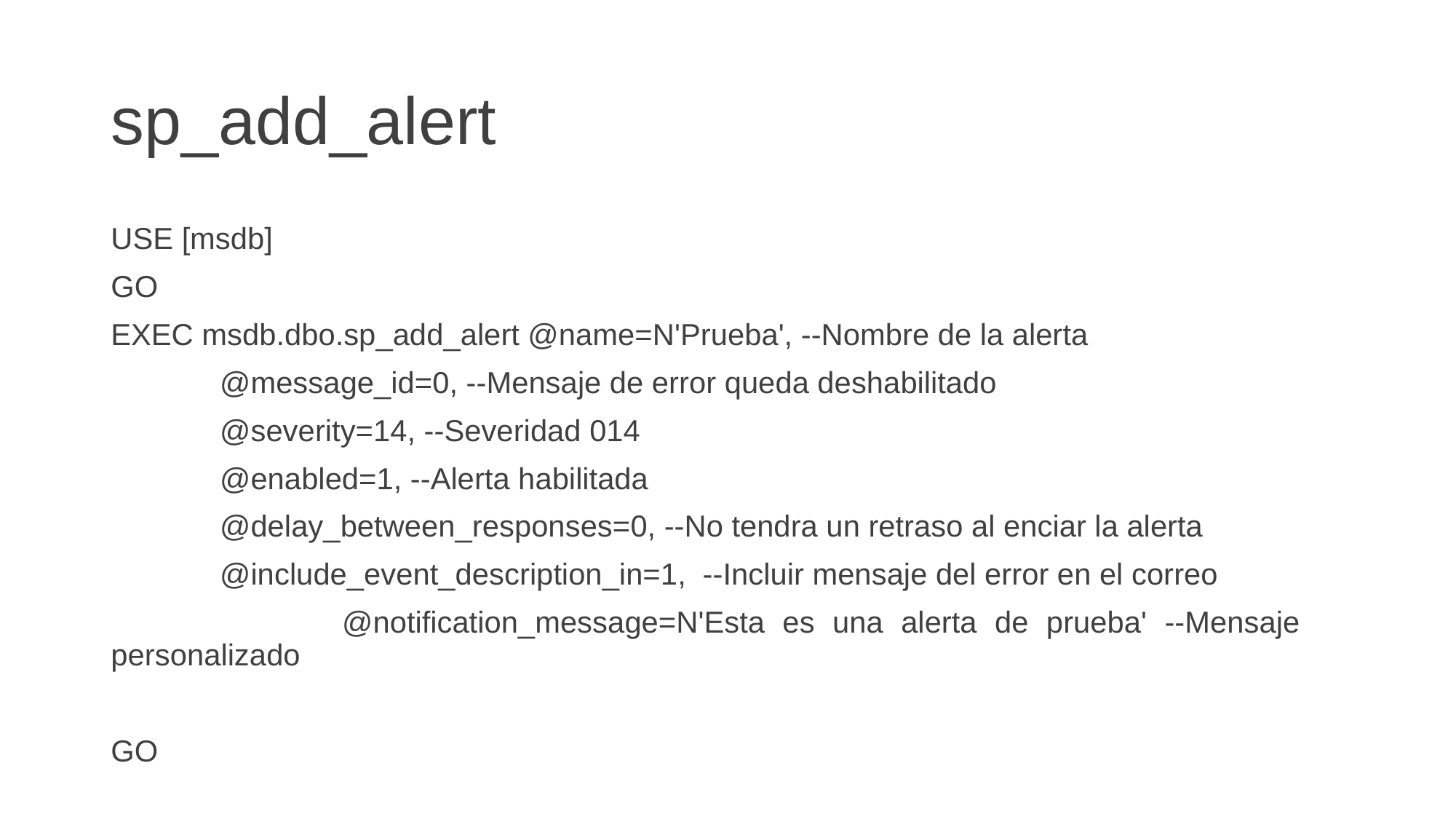

# sp_add_alert
USE [msdb]
GO
EXEC msdb.dbo.sp_add_alert @name=N'Prueba', --Nombre de la alerta
             @message_id=0, --Mensaje de error queda deshabilitado
             @severity=14, --Severidad 014
             @enabled=1, --Alerta habilitada
             @delay_between_responses=0, --No tendra un retraso al enciar la alerta
             @include_event_description_in=1,  --Incluir mensaje del error en el correo
             @notification_message=N'Esta es una alerta de prueba' --Mensaje personalizado

GO